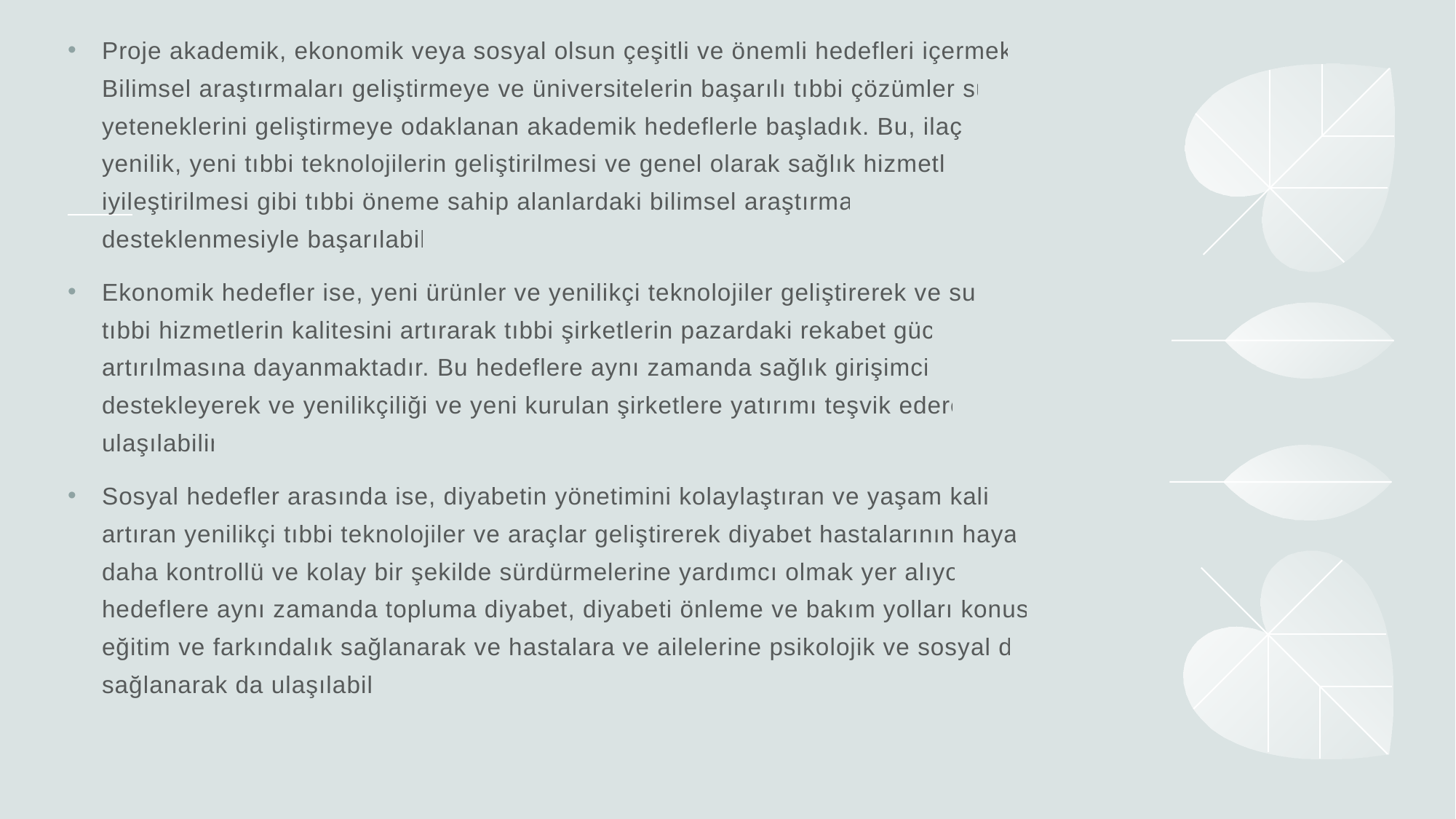

Proje akademik, ekonomik veya sosyal olsun çeşitli ve önemli hedefleri içermektedir. Bilimsel araştırmaları geliştirmeye ve üniversitelerin başarılı tıbbi çözümler sunma yeteneklerini geliştirmeye odaklanan akademik hedeflerle başladık. Bu, ilaçlarda yenilik, yeni tıbbi teknolojilerin geliştirilmesi ve genel olarak sağlık hizmetlerinin iyileştirilmesi gibi tıbbi öneme sahip alanlardaki bilimsel araştırmaların desteklenmesiyle başarılabilir.
Ekonomik hedefler ise, yeni ürünler ve yenilikçi teknolojiler geliştirerek ve sunulan tıbbi hizmetlerin kalitesini artırarak tıbbi şirketlerin pazardaki rekabet gücünün artırılmasına dayanmaktadır. Bu hedeflere aynı zamanda sağlık girişimciliğini destekleyerek ve yenilikçiliği ve yeni kurulan şirketlere yatırımı teşvik ederek de ulaşılabilir.
Sosyal hedefler arasında ise, diyabetin yönetimini kolaylaştıran ve yaşam kalitesini artıran yenilikçi tıbbi teknolojiler ve araçlar geliştirerek diyabet hastalarının hayatlarını daha kontrollü ve kolay bir şekilde sürdürmelerine yardımcı olmak yer alıyor. Bu hedeflere aynı zamanda topluma diyabet, diyabeti önleme ve bakım yolları konusunda eğitim ve farkındalık sağlanarak ve hastalara ve ailelerine psikolojik ve sosyal destek sağlanarak da ulaşılabilir.